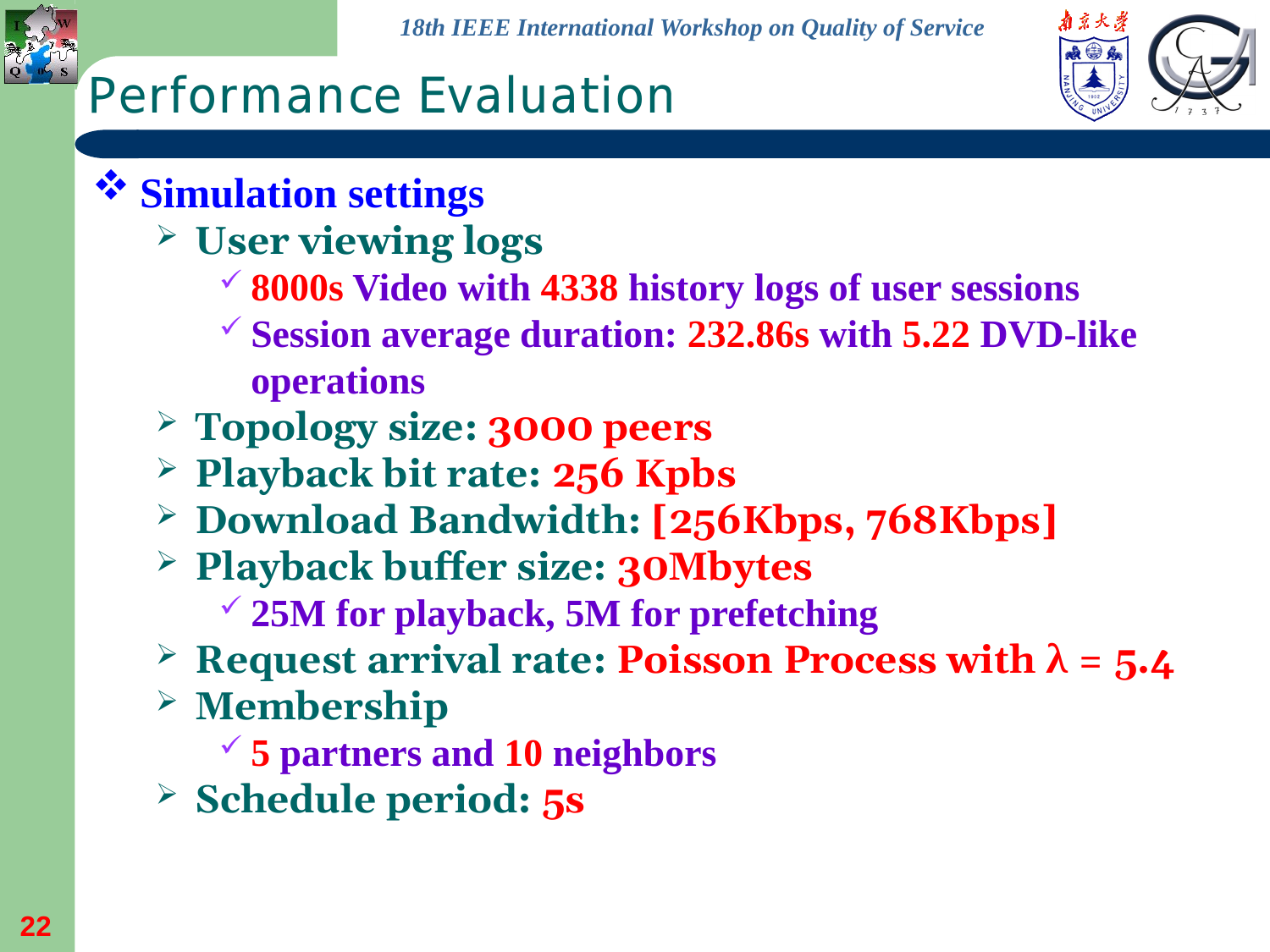

# Performance Evaluation
Simulation settings
User viewing logs
8000s Video with 4338 history logs of user sessions
Session average duration: 232.86s with 5.22 DVD-like operations
Topology size: 3000 peers
Playback bit rate: 256 Kpbs
Download Bandwidth: [256Kbps, 768Kbps]
Playback buffer size: 30Mbytes
25M for playback, 5M for prefetching
Request arrival rate: Poisson Process with λ = 5.4
Membership
5 partners and 10 neighbors
Schedule period: 5s
22